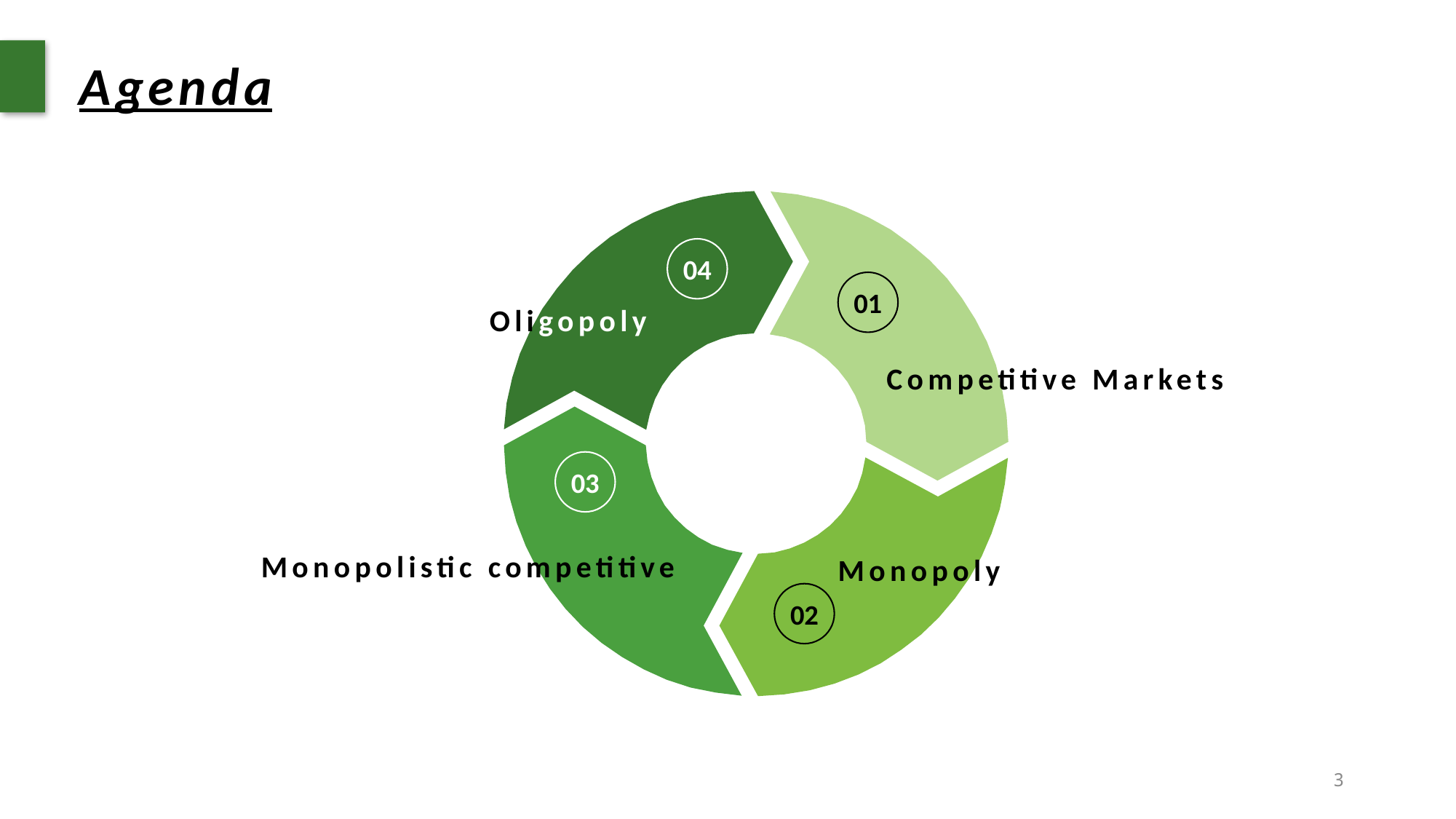

Agenda

04
01
Oligopoly
Competitive Markets

03

Monopolistic competitive
Monopoly
02
3